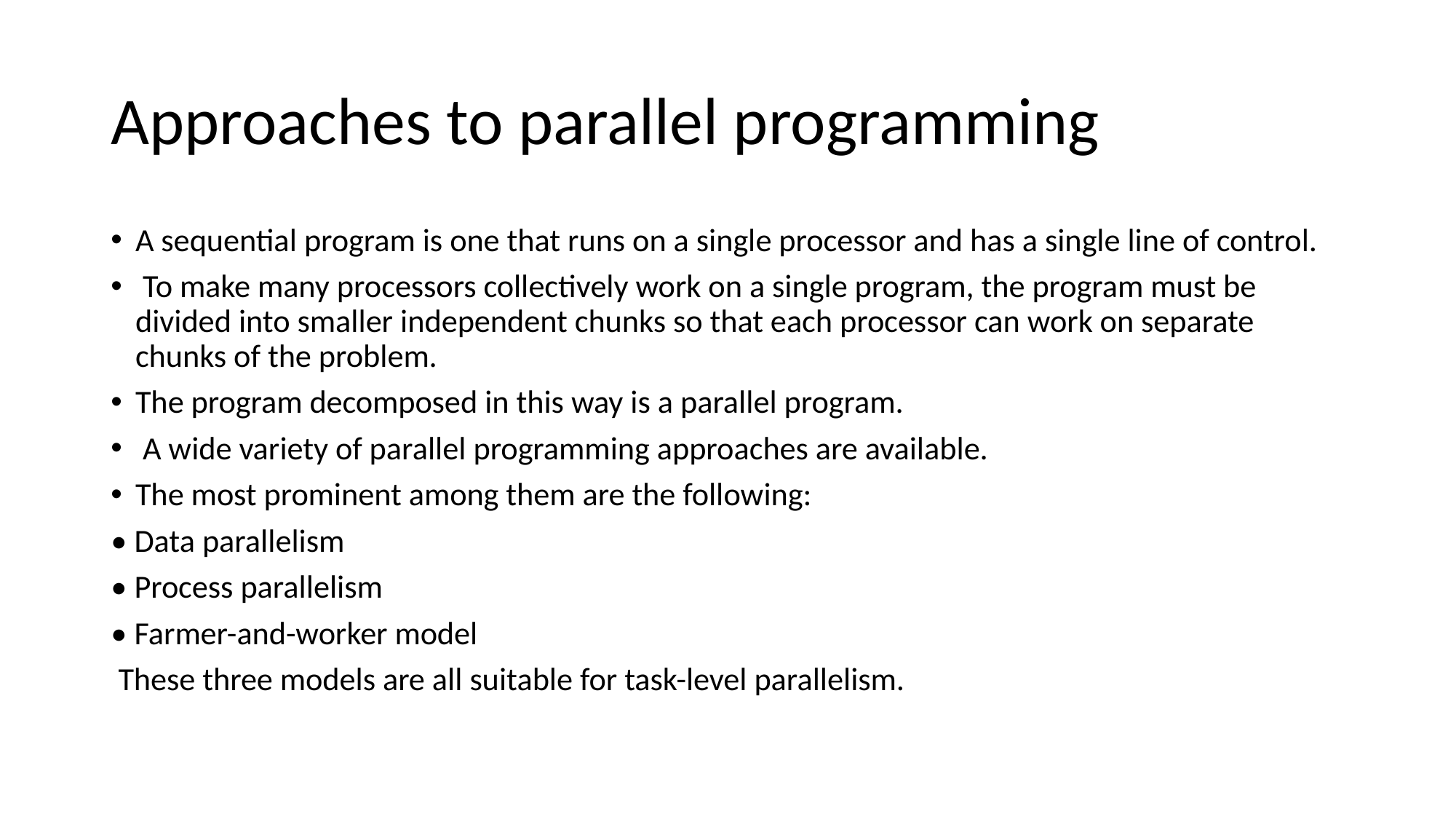

# Approaches to parallel programming
A sequential program is one that runs on a single processor and has a single line of control.
 To make many processors collectively work on a single program, the program must be divided into smaller independent chunks so that each processor can work on separate chunks of the problem.
The program decomposed in this way is a parallel program.
 A wide variety of parallel programming approaches are available.
The most prominent among them are the following:
• Data parallelism
• Process parallelism
• Farmer-and-worker model
 These three models are all suitable for task-level parallelism.